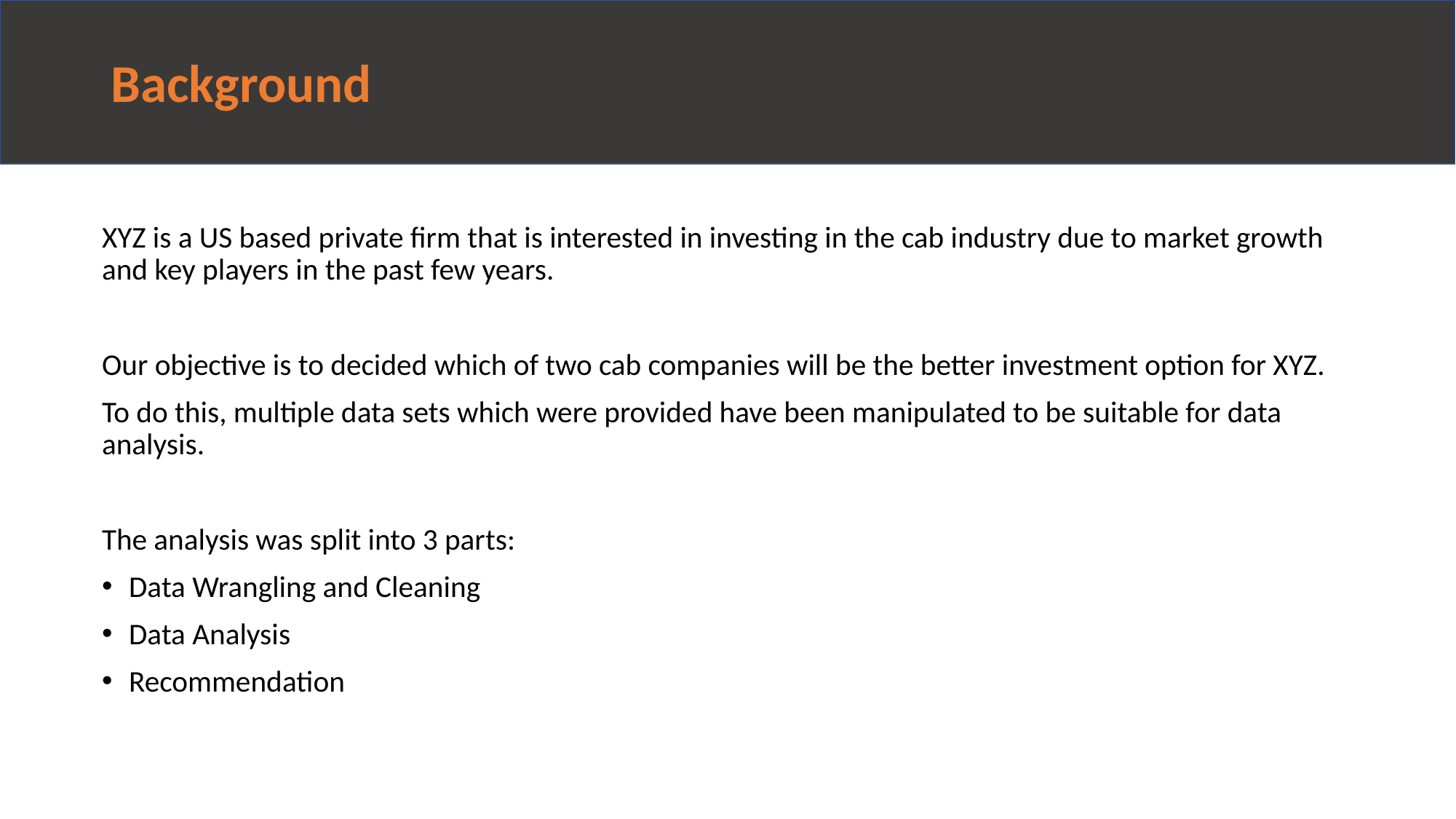

# Background
XYZ is a US based private firm that is interested in investing in the cab industry due to market growth and key players in the past few years.

Our objective is to decided which of two cab companies will be the better investment option for XYZ.
To do this, multiple data sets which were provided have been manipulated to be suitable for data analysis.

The analysis was split into 3 parts:
Data Wrangling and Cleaning
Data Analysis
Recommendation